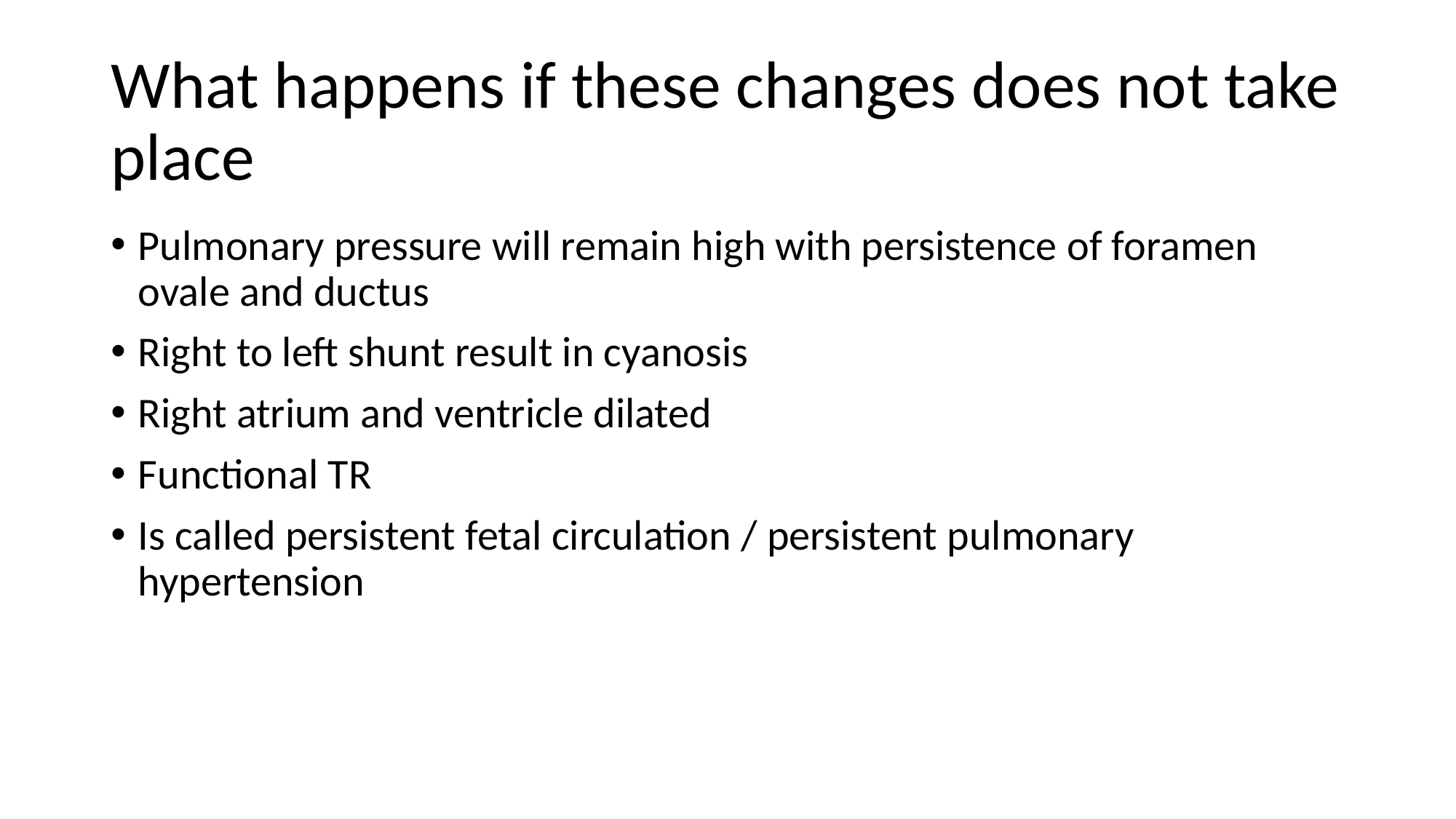

# What happens if these changes does not take place
Pulmonary pressure will remain high with persistence of foramen ovale and ductus
Right to left shunt result in cyanosis
Right atrium and ventricle dilated
Functional TR
Is called persistent fetal circulation / persistent pulmonary hypertension